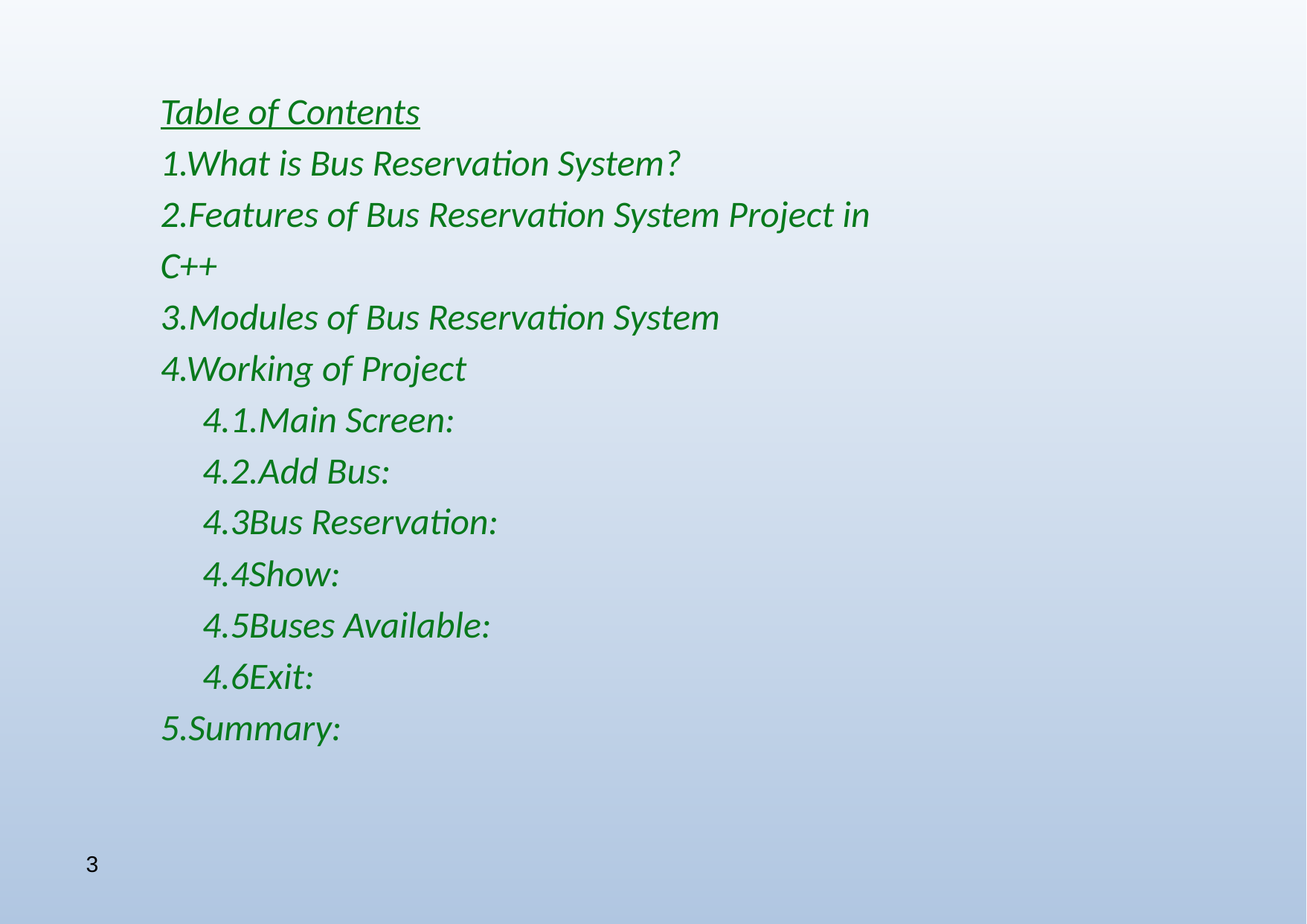

# Table of Contents 1.What is Bus Reservation System? 2.Features of Bus Reservation System Project in C++ 3.Modules of Bus Reservation System 4.Working of Project 4.1.Main Screen: 4.2.Add Bus: 4.3Bus Reservation: 4.4Show: 4.5Buses Available: 4.6Exit: 5.Summary:
3